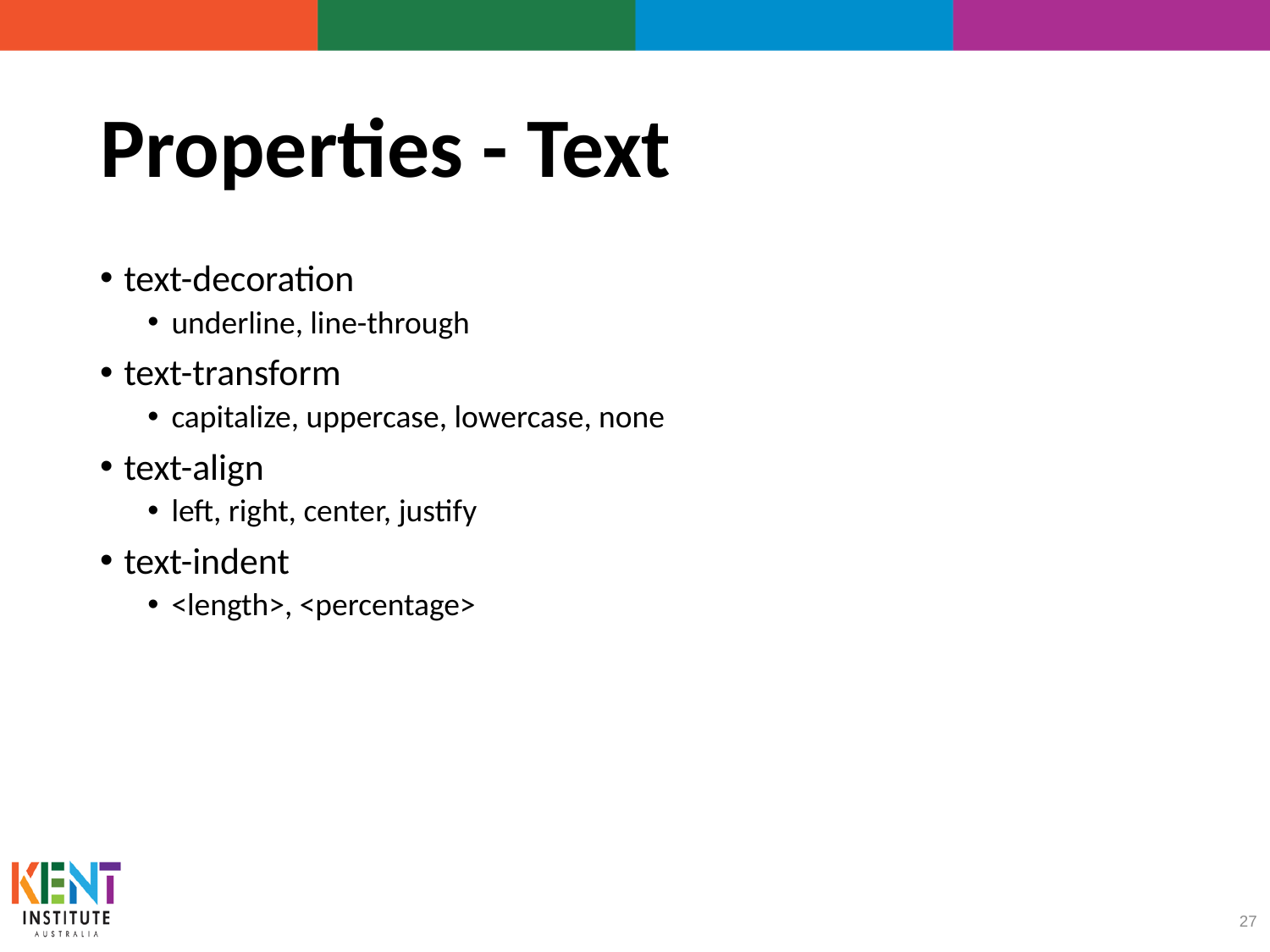

# Properties - Text
text-decoration
underline, line-through
text-transform
capitalize, uppercase, lowercase, none
text-align
left, right, center, justify
text-indent
<length>, <percentage>

27